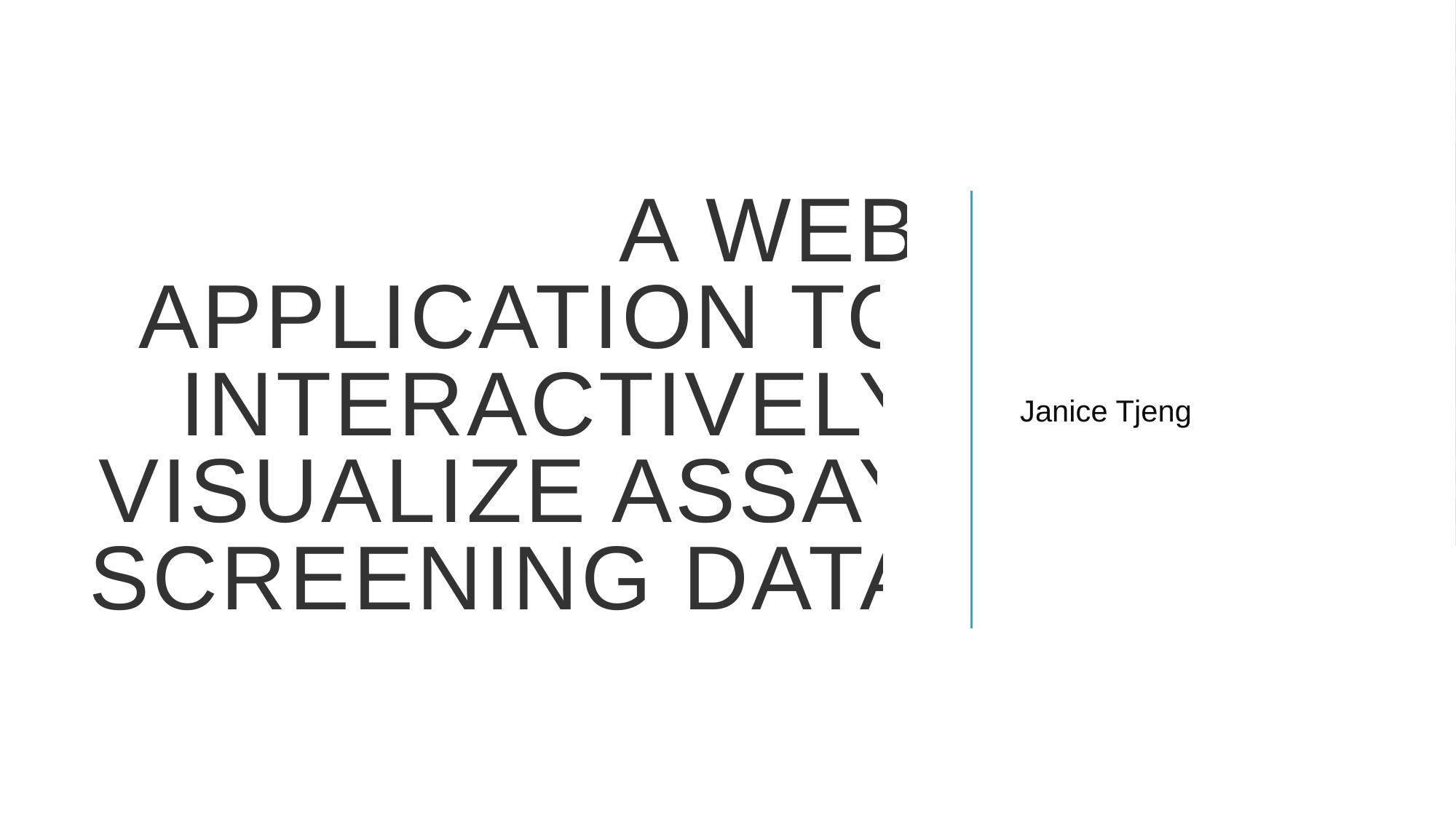

# A Web Application to interactively visualize assay screening data
Janice Tjeng